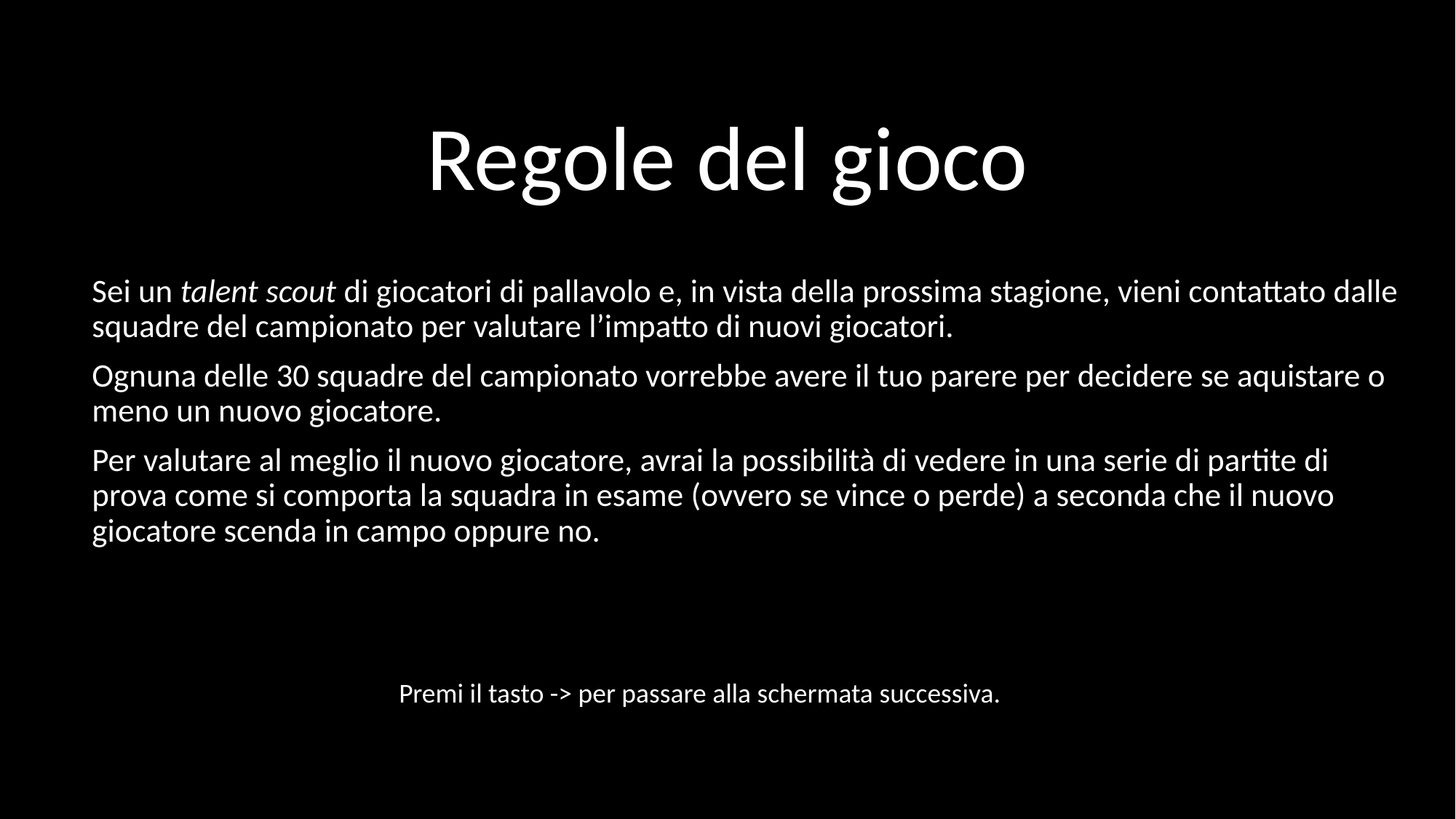

# Regole del gioco
Sei un talent scout di giocatori di pallavolo e, in vista della prossima stagione, vieni contattato dalle squadre del campionato per valutare l’impatto di nuovi giocatori.
Ognuna delle 30 squadre del campionato vorrebbe avere il tuo parere per decidere se aquistare o meno un nuovo giocatore.
Per valutare al meglio il nuovo giocatore, avrai la possibilità di vedere in una serie di partite di prova come si comporta la squadra in esame (ovvero se vince o perde) a seconda che il nuovo giocatore scenda in campo oppure no.

Premi il tasto -> per passare alla schermata successiva.